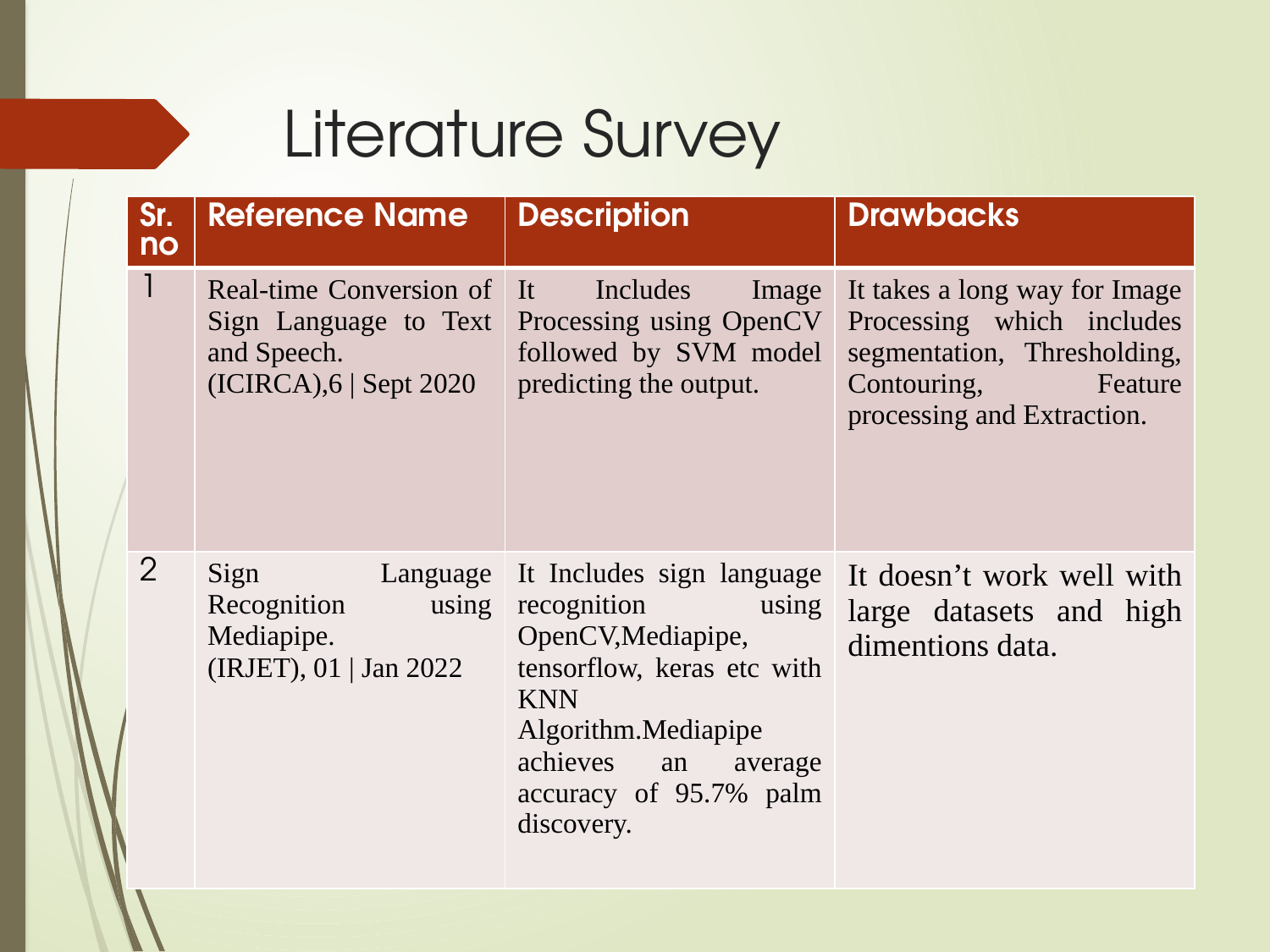

# Literature Survey
| Sr. no | Reference Name | Description | Drawbacks |
| --- | --- | --- | --- |
| 1 | Real-time Conversion of Sign Language to Text and Speech. (ICIRCA),6 | Sept 2020 | It Includes Image Processing using OpenCV followed by SVM model predicting the output. | It takes a long way for Image Processing which includes segmentation, Thresholding, Contouring, Feature processing and Extraction. |
| 2 | Sign Language Recognition using Mediapipe. (IRJET), 01 | Jan 2022 | It Includes sign language recognition using OpenCV,Mediapipe, tensorflow, keras etc with KNN Algorithm.Mediapipe achieves an average accuracy of 95.7% palm discovery. | It doesn’t work well with large datasets and high dimentions data. |